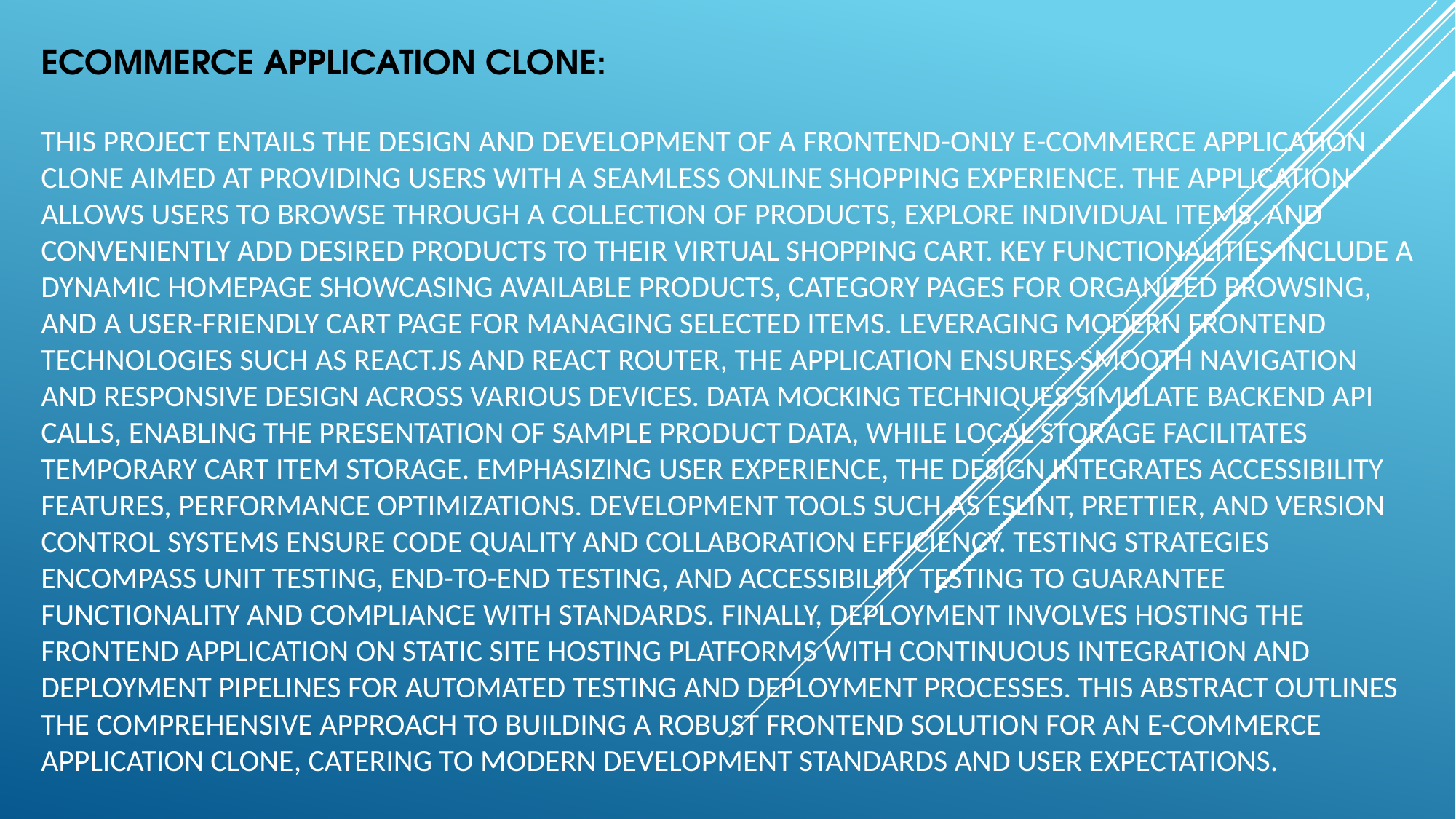

# Ecommerce Application clone: This project entails the design and development of a frontend-only E-Commerce Application Clone aimed at providing users with a seamless online shopping experience. The application allows users to browse through a collection of products, explore individual items, and conveniently add desired products to their virtual shopping cart. Key functionalities include a dynamic homepage showcasing available products, category pages for organized browsing, and a user-friendly cart page for managing selected items. Leveraging modern frontend technologies such as React.js and React Router, the application ensures smooth navigation and responsive design across various devices. Data mocking techniques simulate backend API calls, enabling the presentation of sample product data, while local storage facilitates temporary cart item storage. Emphasizing user experience, the design integrates accessibility features, performance optimizations. Development tools such as ESLint, Prettier, and version control systems ensure code quality and collaboration efficiency. Testing strategies encompass unit testing, end-to-end testing, and accessibility testing to guarantee functionality and compliance with standards. Finally, deployment involves hosting the frontend application on static site hosting platforms with continuous integration and deployment pipelines for automated testing and deployment processes. This abstract outlines the comprehensive approach to building a robust frontend solution for an E-Commerce Application Clone, catering to modern development standards and user expectations.